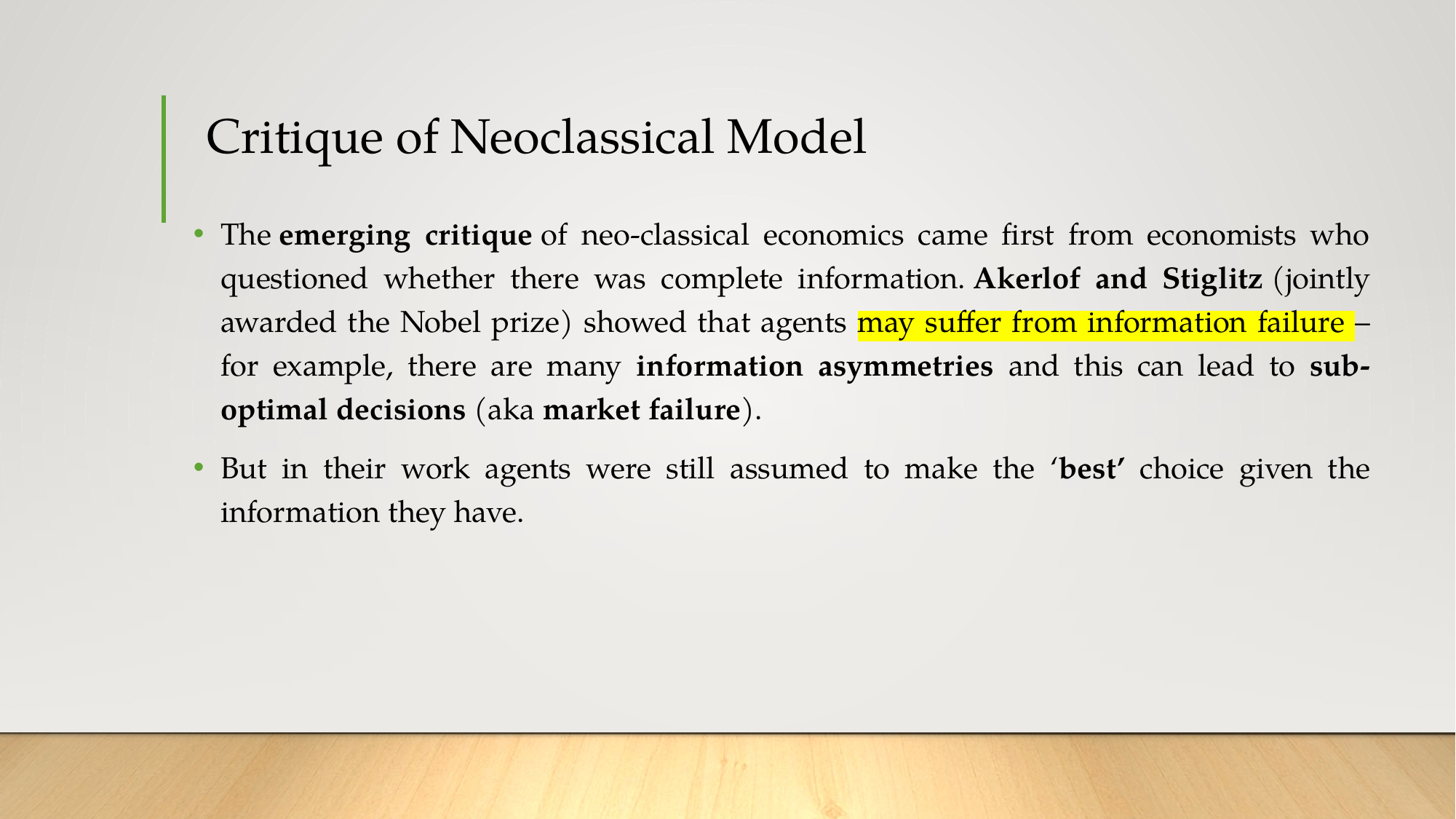

# Critique of Neoclassical Model
The emerging critique of neo-classical economics came first from economists who questioned whether there was complete information. Akerlof and Stiglitz (jointly awarded the Nobel prize) showed that agents may suffer from information failure – for example, there are many information asymmetries and this can lead to sub-optimal decisions (aka market failure).
But in their work agents were still assumed to make the ‘best’ choice given the information they have.